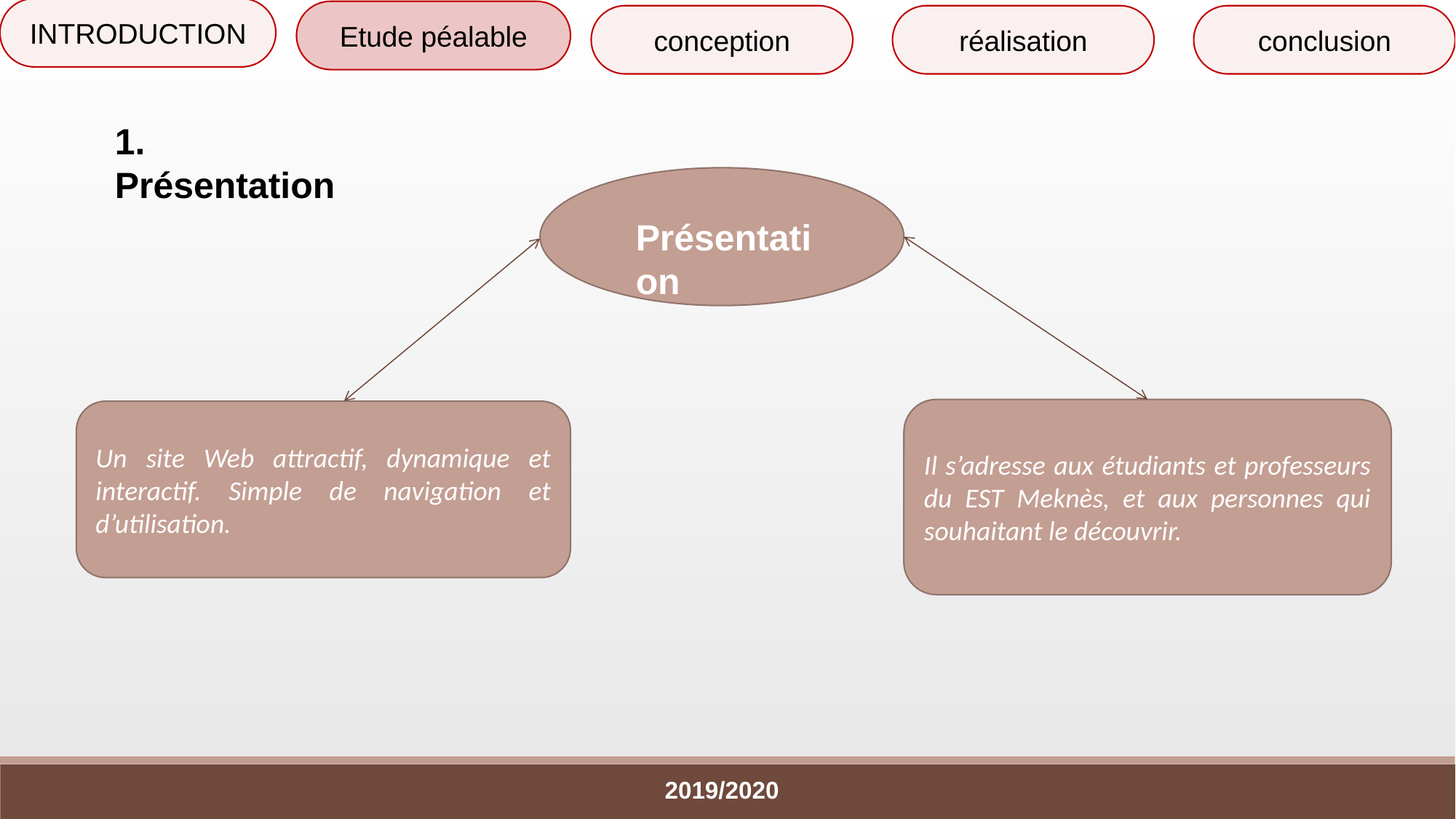

INTRODUCTION
Etude péalable
conception
réalisation
conclusion
1. Présentation

Présentation
Il s’adresse aux étudiants et professeurs du EST Meknès, et aux personnes qui souhaitant le découvrir.
Un site Web attractif, dynamique et interactif. Simple de navigation et d’utilisation.
2019/2020